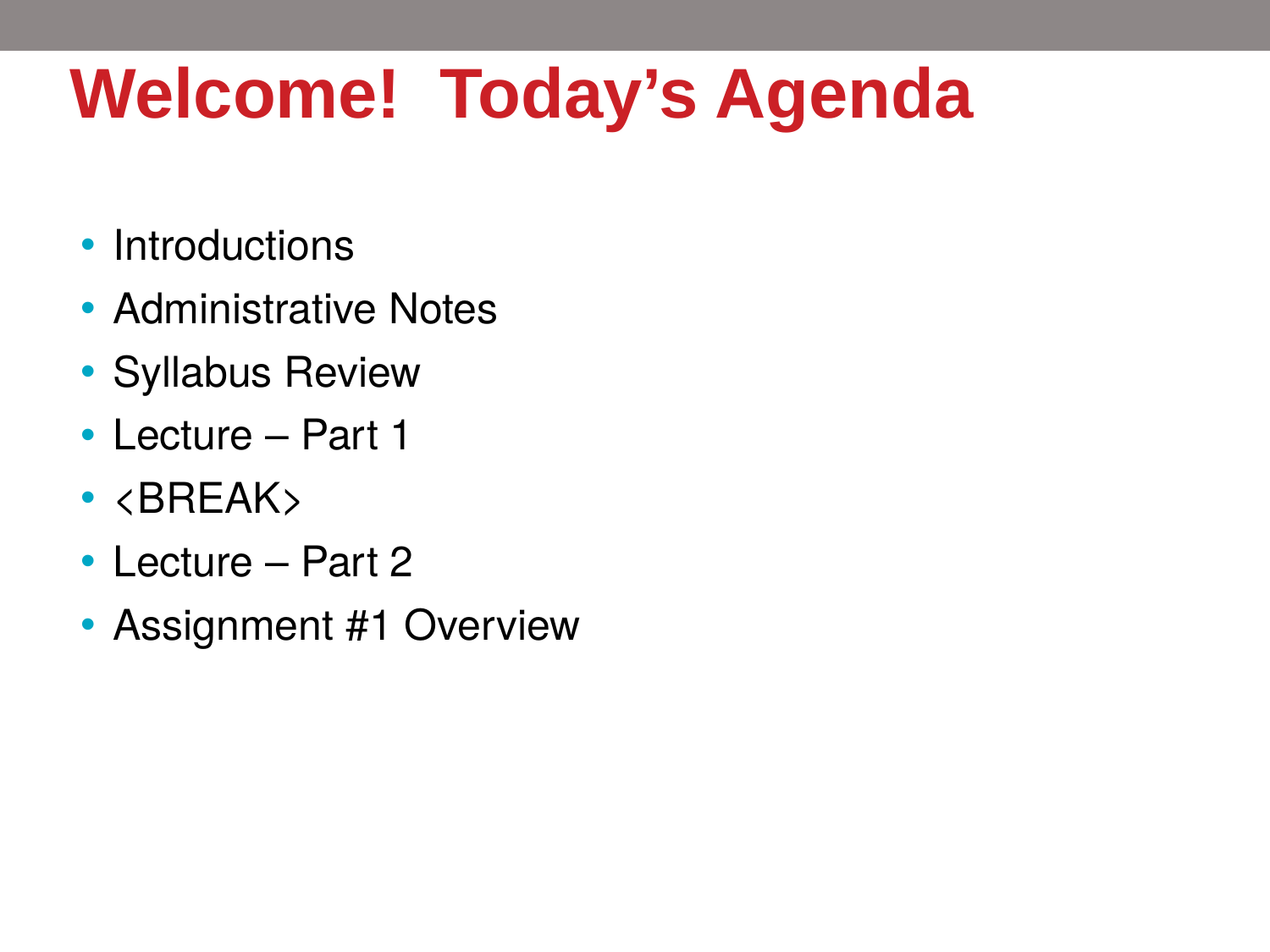

# Welcome!  Today’s Agenda
Introductions
Administrative Notes
Syllabus Review
Lecture – Part 1
<BREAK>
Lecture – Part 2
Assignment #1 Overview